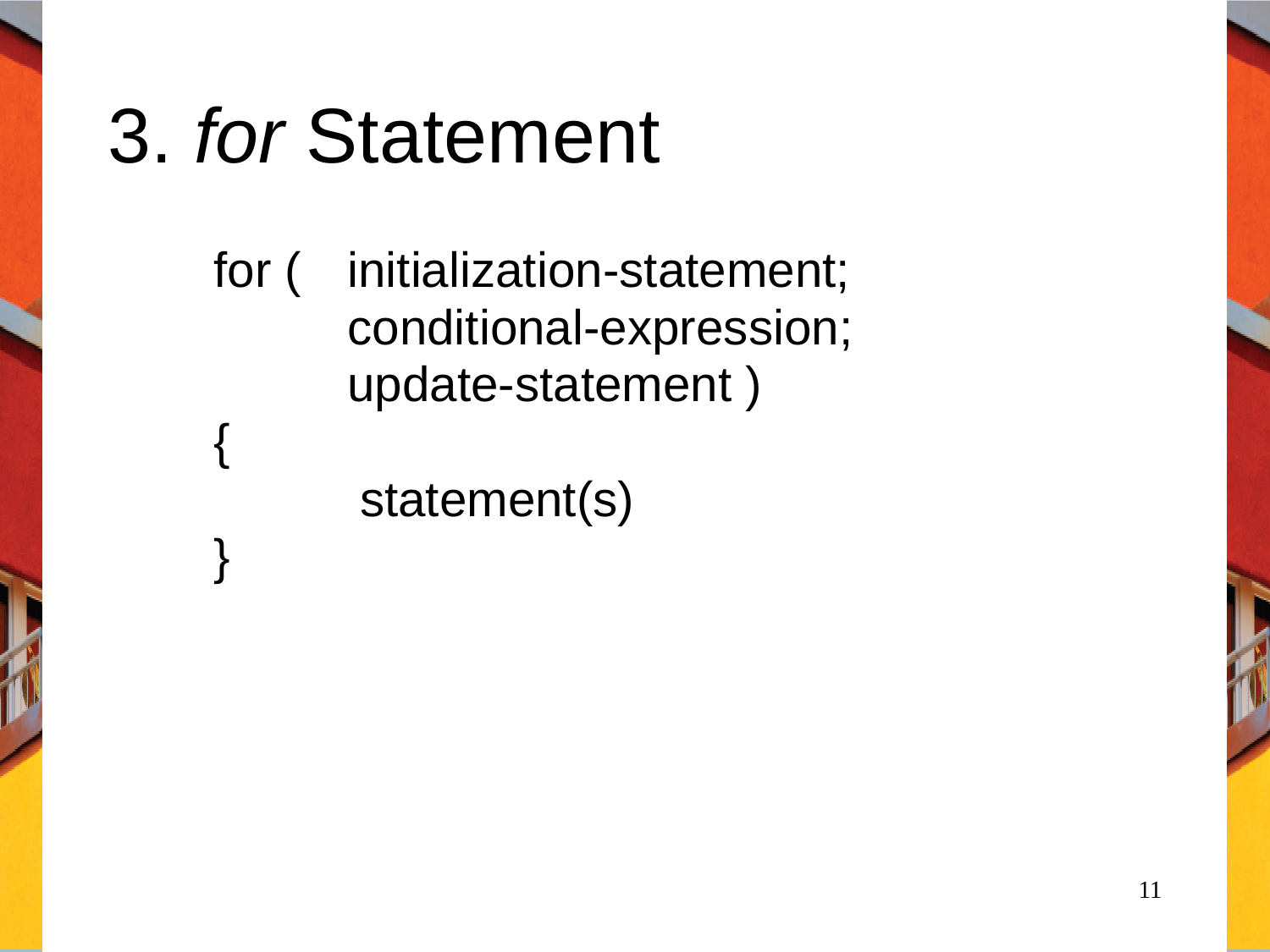

# 3. for Statement
for (	initialization-statement;
		conditional-expression;
		update-statement )
{
      statement(s)
}
11